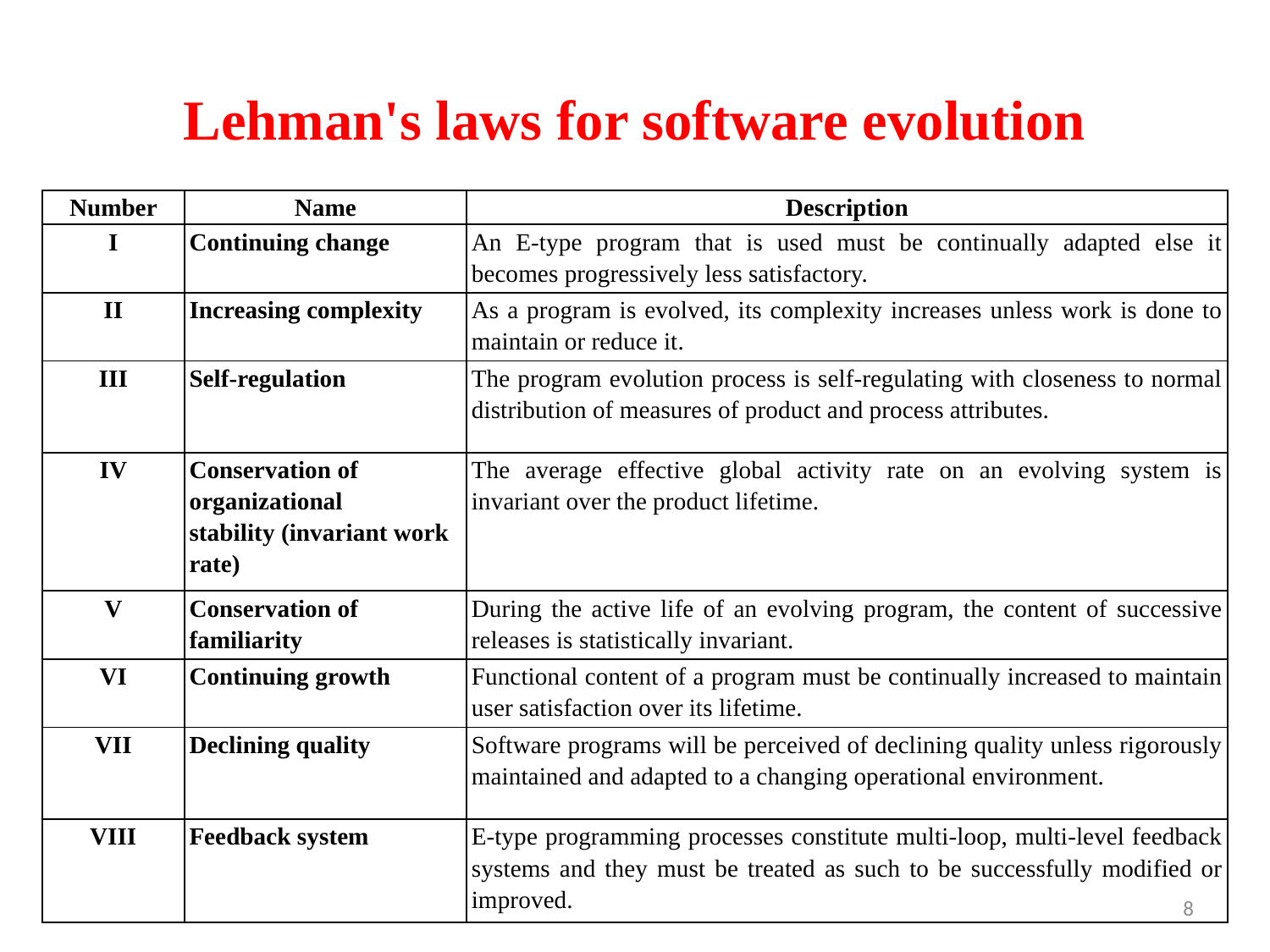

# Lehman's laws for software evolution
| Number | Name | Description |
| --- | --- | --- |
| I | Continuing change | An E-type program that is used must be continually adapted else it becomes progressively less satisfactory. |
| II | Increasing complexity | As a program is evolved, its complexity increases unless work is done to maintain or reduce it. |
| III | Self-regulation | The program evolution process is self-regulating with closeness to normal distribution of measures of product and process attributes. |
| IV | Conservation of organizational stability (invariant work rate) | The average effective global activity rate on an evolving system is invariant over the product lifetime. |
| V | Conservation of familiarity | During the active life of an evolving program, the content of successive releases is statistically invariant. |
| VI | Continuing growth | Functional content of a program must be continually increased to maintain user satisfaction over its lifetime. |
| VII | Declining quality | Software programs will be perceived of declining quality unless rigorously maintained and adapted to a changing operational environment. |
| VIII | Feedback system | E-type programming processes constitute multi-loop, multi-level feedback systems and they must be treated as such to be successfully modified or improved. |
8